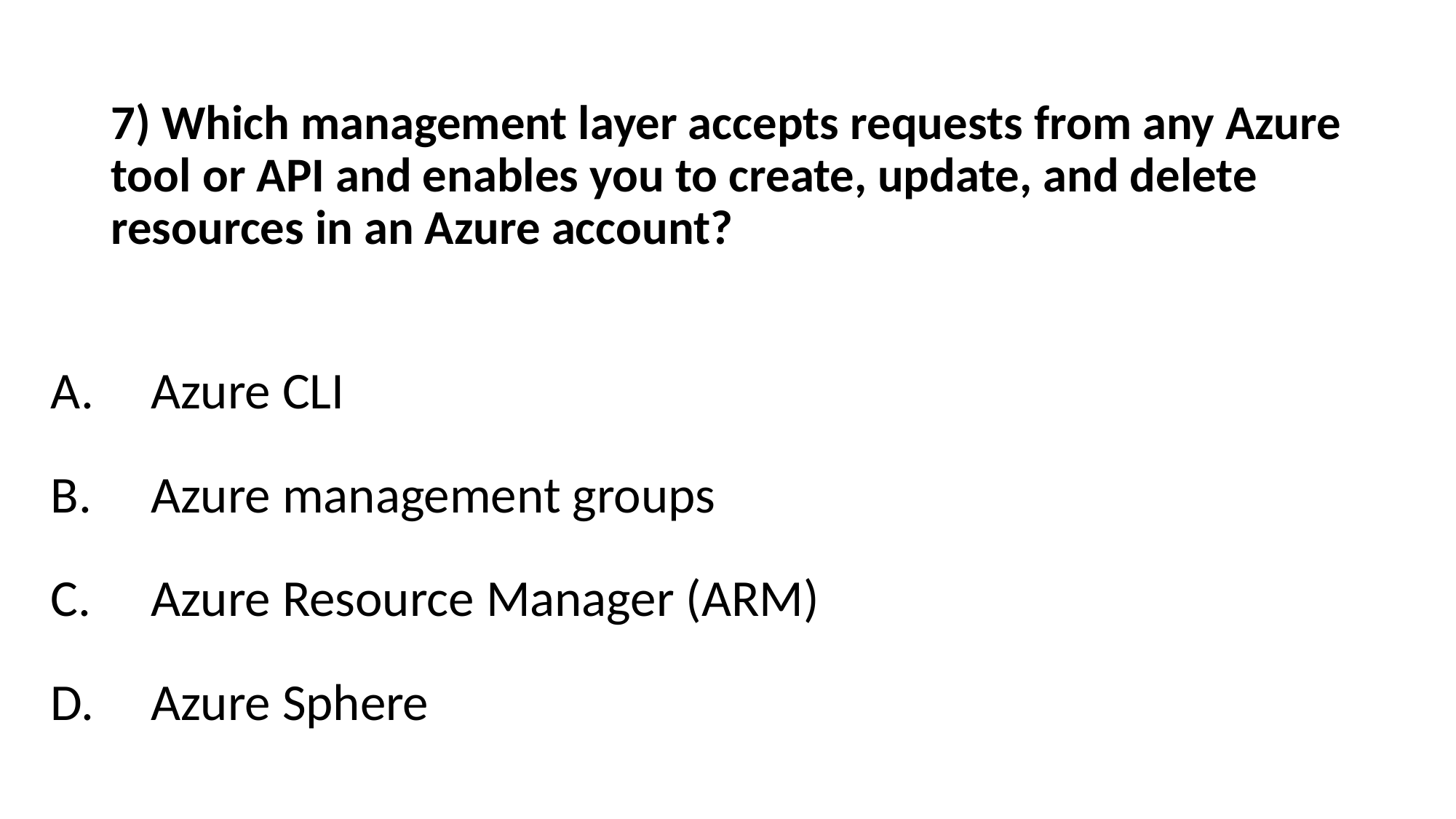

# 7) Which management layer accepts requests from any Azure tool or API and enables you to create, update, and delete resources in an Azure account?
Azure CLI
Azure management groups
Azure Resource Manager (ARM)
Azure Sphere